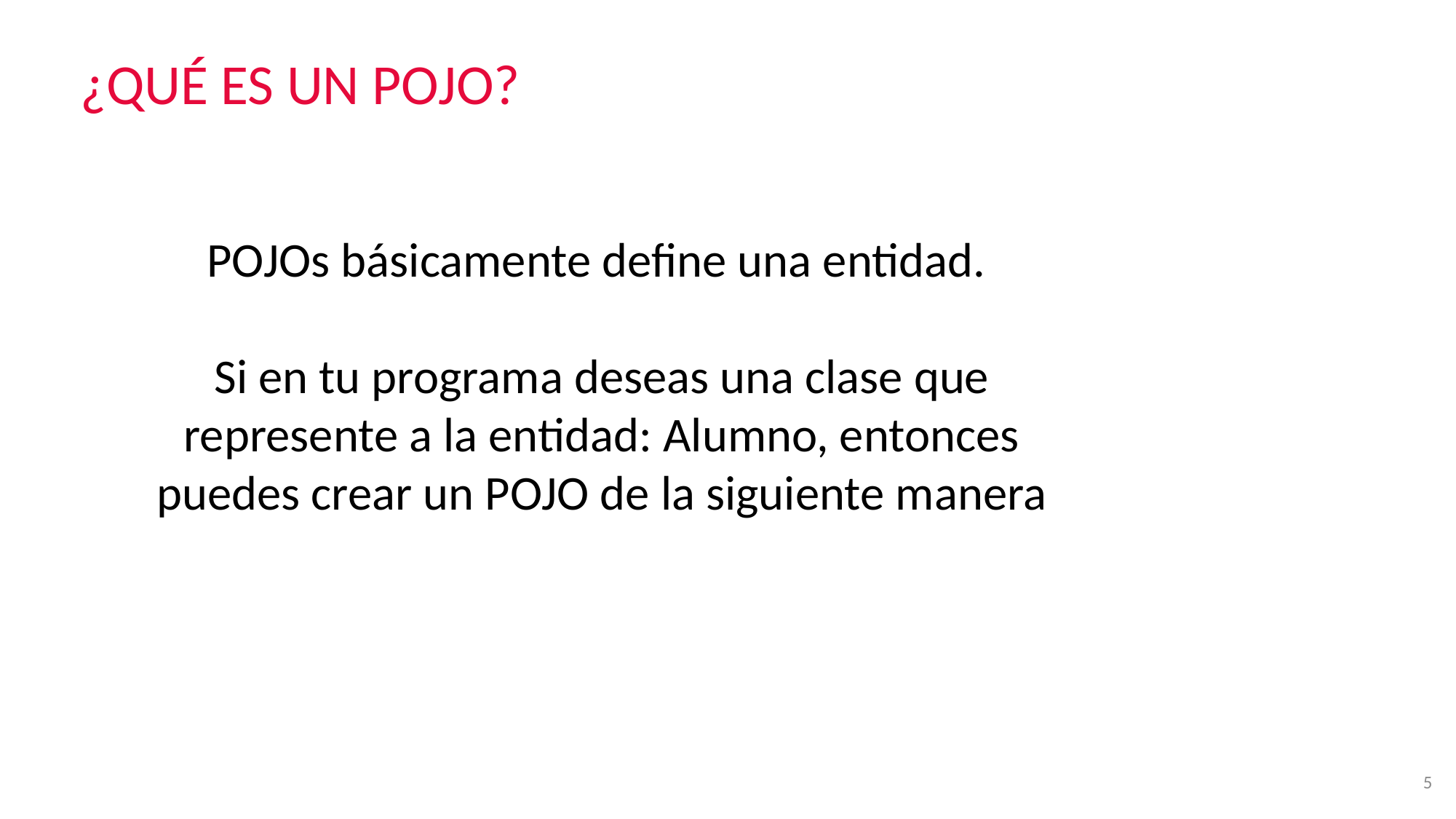

¿QUÉ ES UN POJO?
POJOs básicamente define una entidad.

Si en tu programa deseas una clase que represente a la entidad: Alumno, entonces puedes crear un POJO de la siguiente manera
5